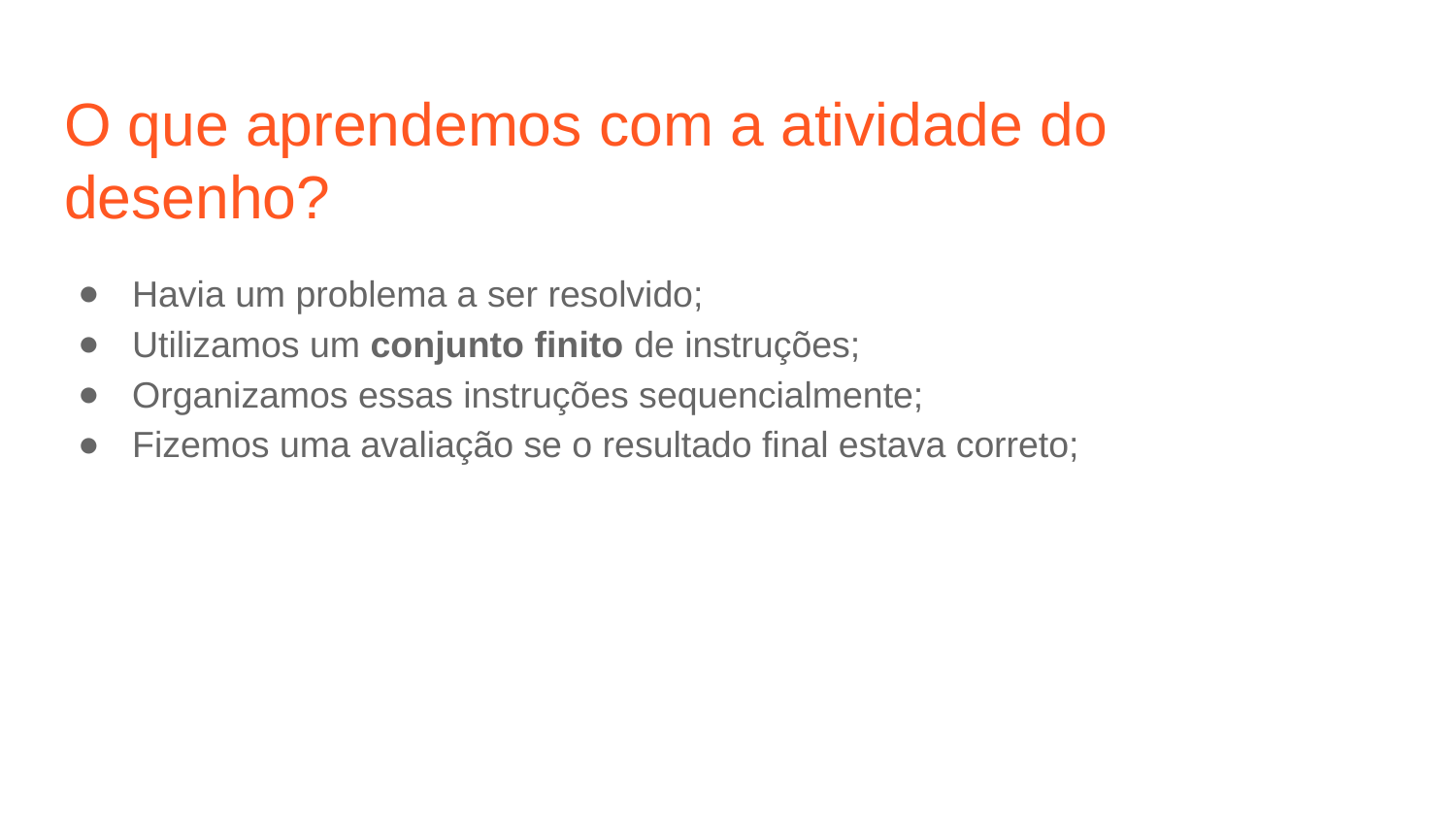

# O que aprendemos com a atividade do desenho?
Havia um problema a ser resolvido;
Utilizamos um conjunto finito de instruções;
Organizamos essas instruções sequencialmente;
Fizemos uma avaliação se o resultado final estava correto;